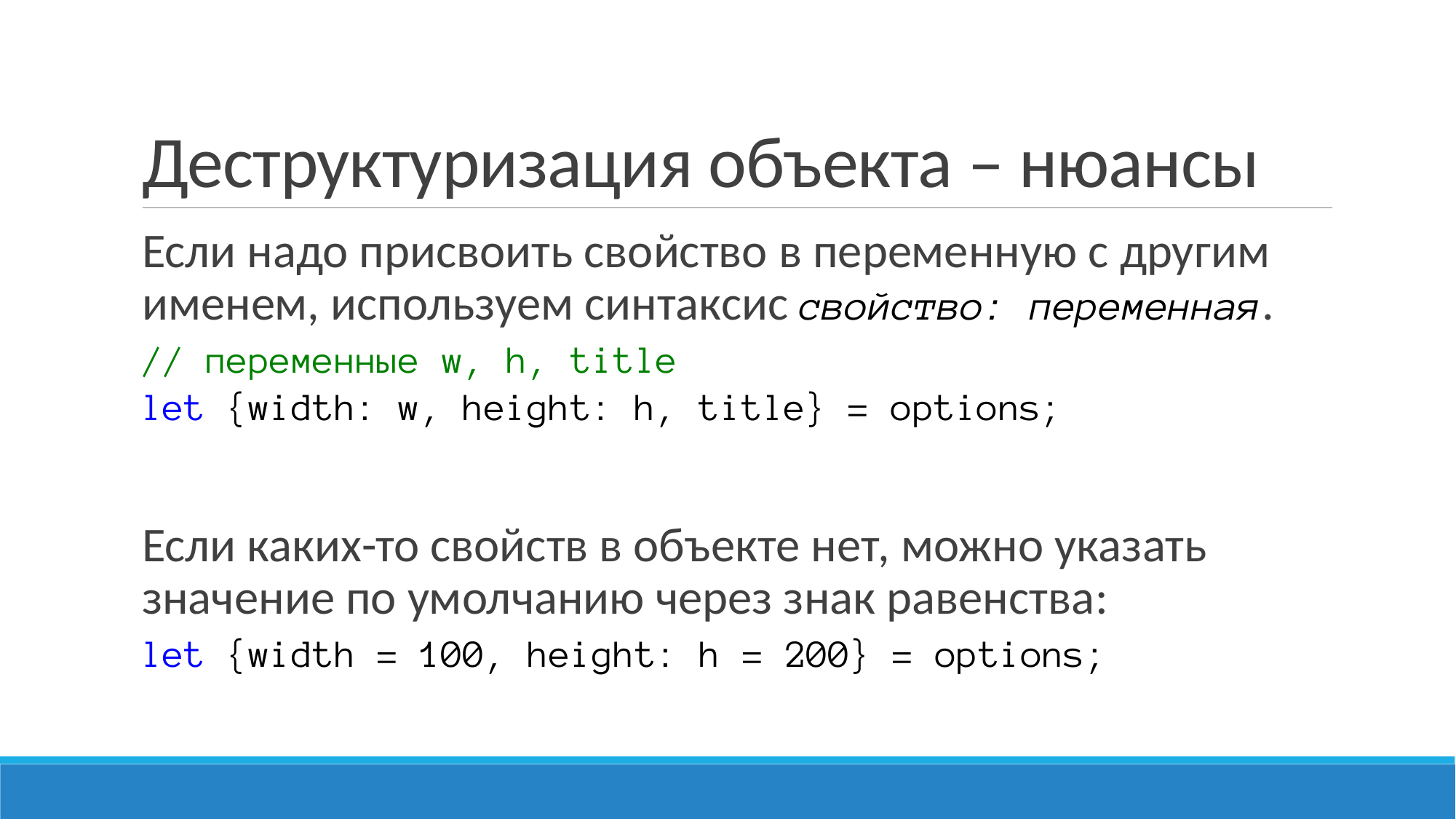

# Деструктуризация объекта – нюансы
Если надо присвоить свойство в переменную с другим именем, используем синтаксис свойство: переменная.
// переменные w, h, title
let {width: w, height: h, title} = options;

Если каких-то свойств в объекте нет, можно указать значение по умолчанию через знак равенства:
let {width = 100, height: h = 200} = options;